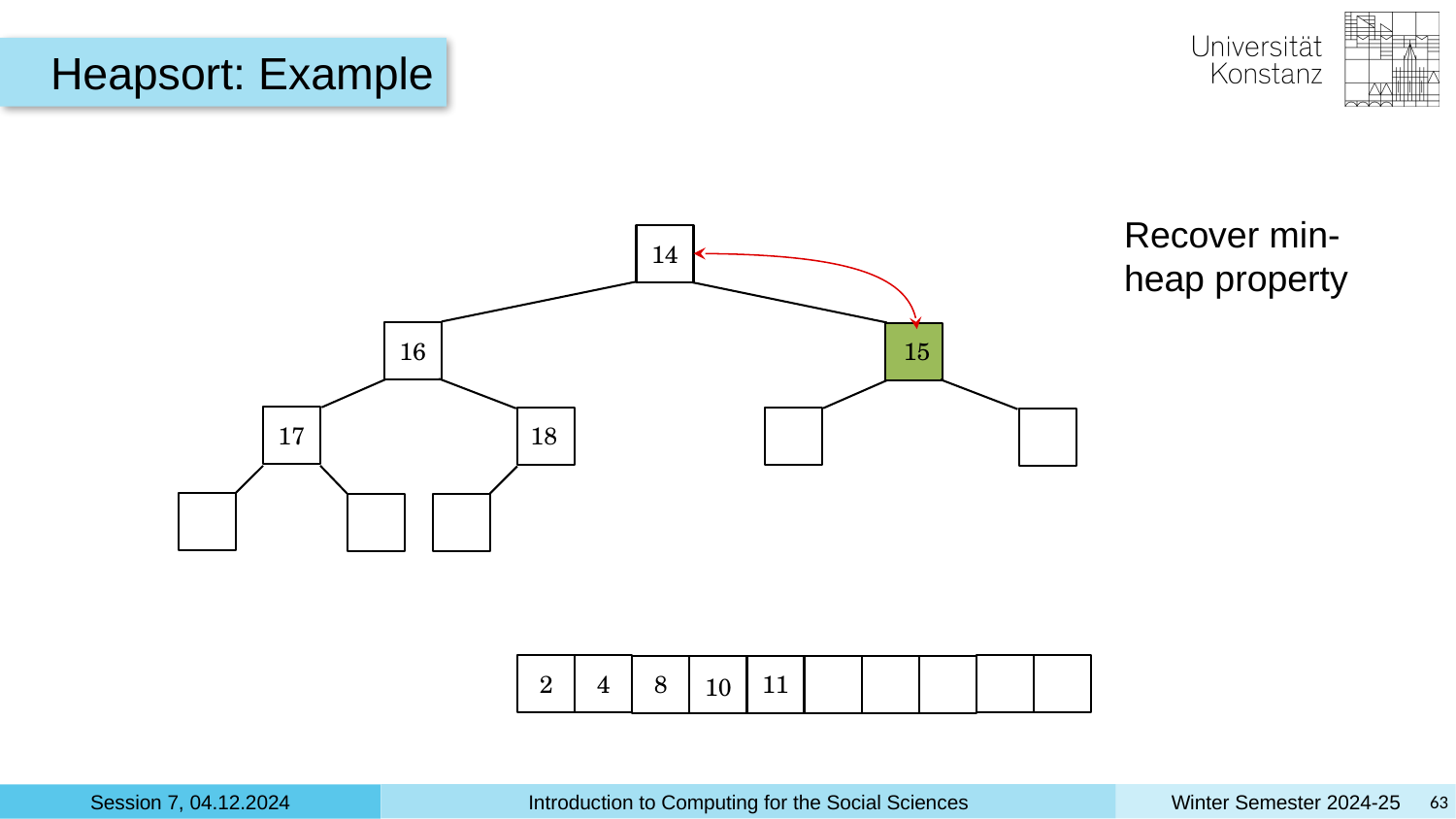

Heapsort: Example
Recover min-heap property

14

16
15

17
18

4
8
11
2
10